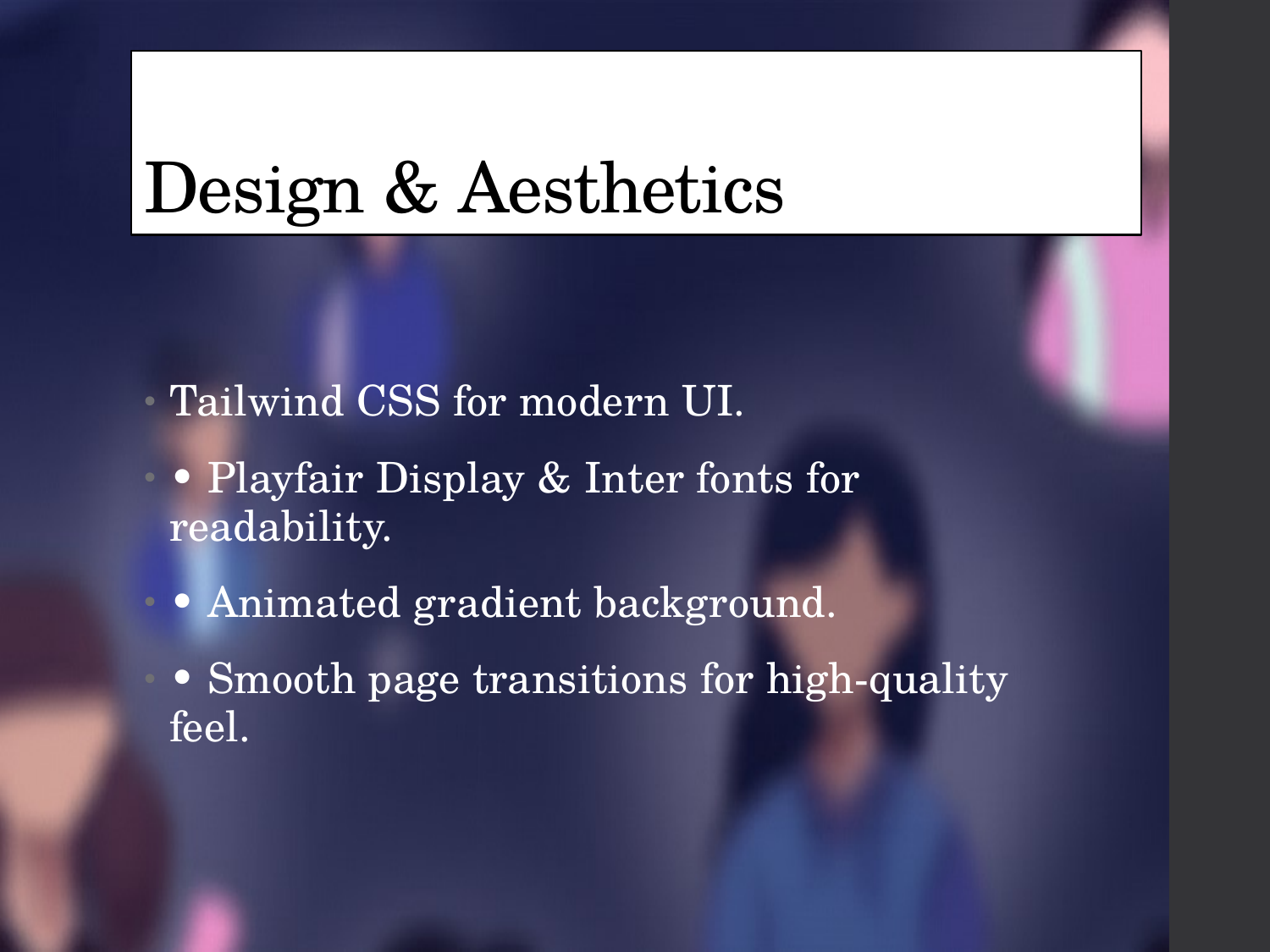

# Design & Aesthetics
Tailwind CSS for modern UI.
• Playfair Display & Inter fonts for readability.
• Animated gradient background.
• Smooth page transitions for high-quality feel.